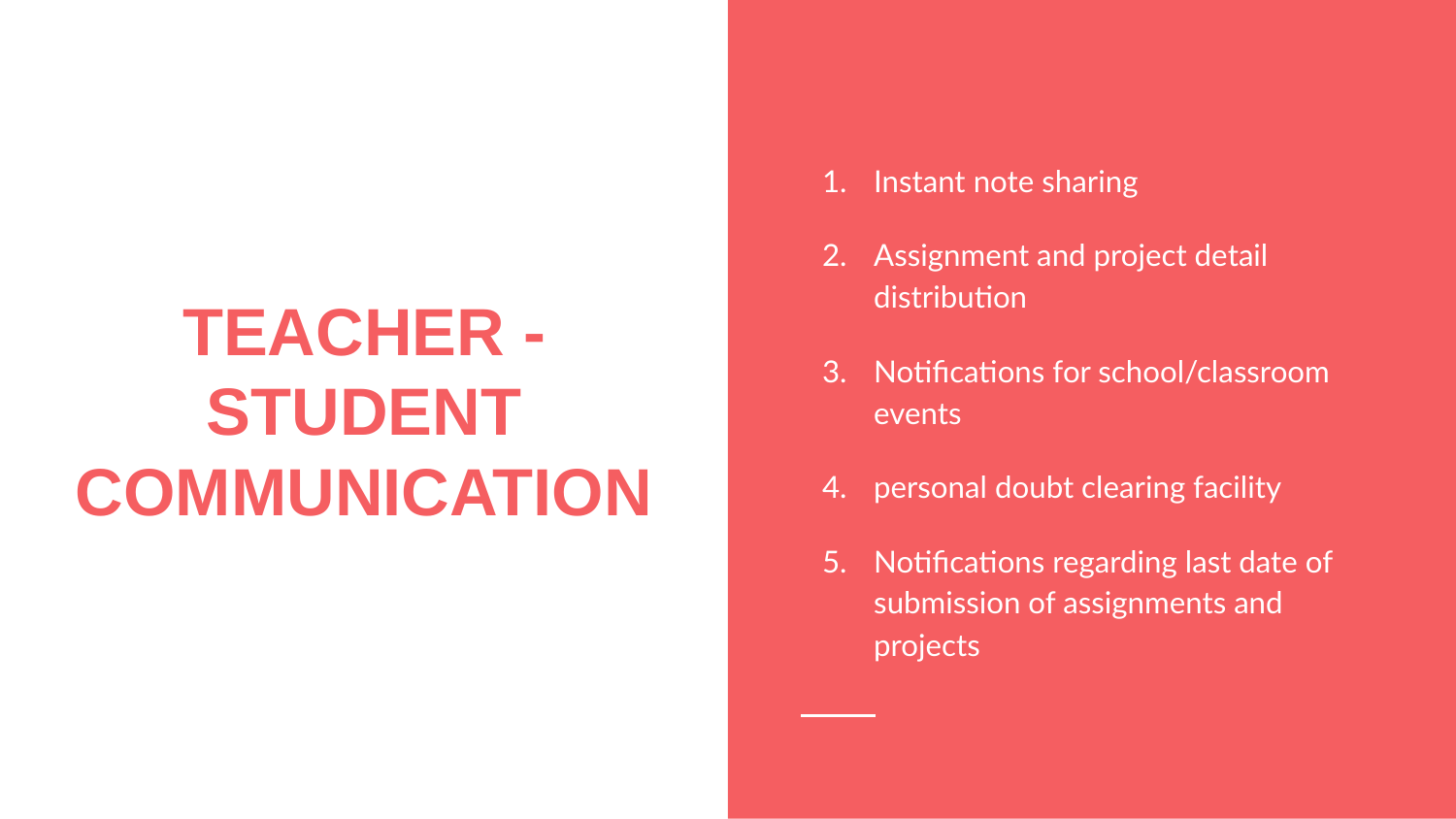

Instant note sharing
Assignment and project detail distribution
Notifications for school/classroom events
personal doubt clearing facility
Notifications regarding last date of submission of assignments and projects
# TEACHER - STUDENT COMMUNICATION